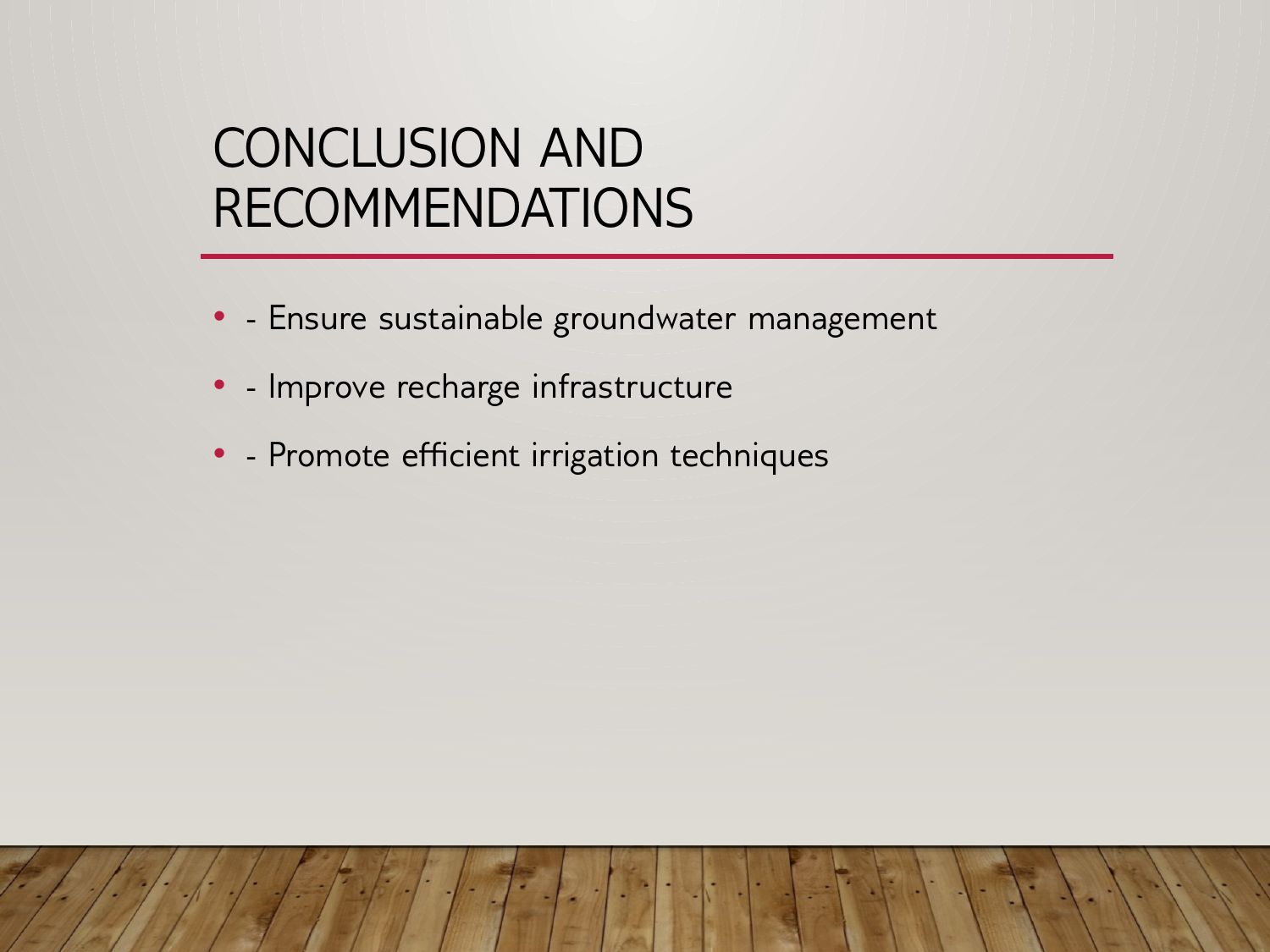

# Conclusion and Recommendations
- Ensure sustainable groundwater management
- Improve recharge infrastructure
- Promote efficient irrigation techniques